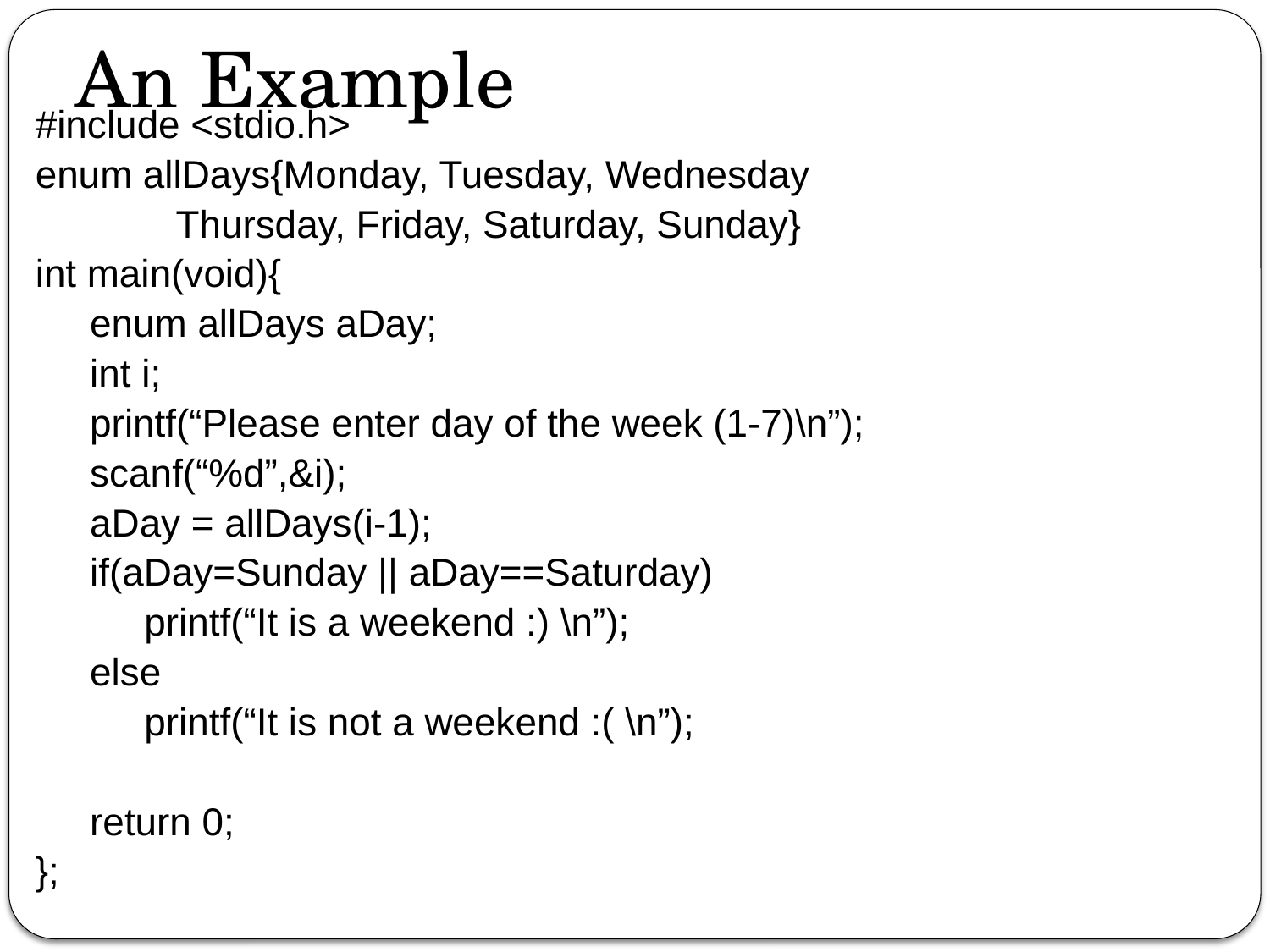

# An Example
#include <stdio.h>
enum allDays{Monday, Tuesday, Wednesday
             Thursday, Friday, Saturday, Sunday}
int main(void){
enum allDays aDay;
int i;
printf(“Please enter day of the week (1-7)\n”);
scanf(“%d”,&i);
aDay = allDays(i-1);
if(aDay=Sunday || aDay==Saturday)
printf(“It is a weekend :) \n”);
else
printf(“It is not a weekend :( \n”);

return 0;
};